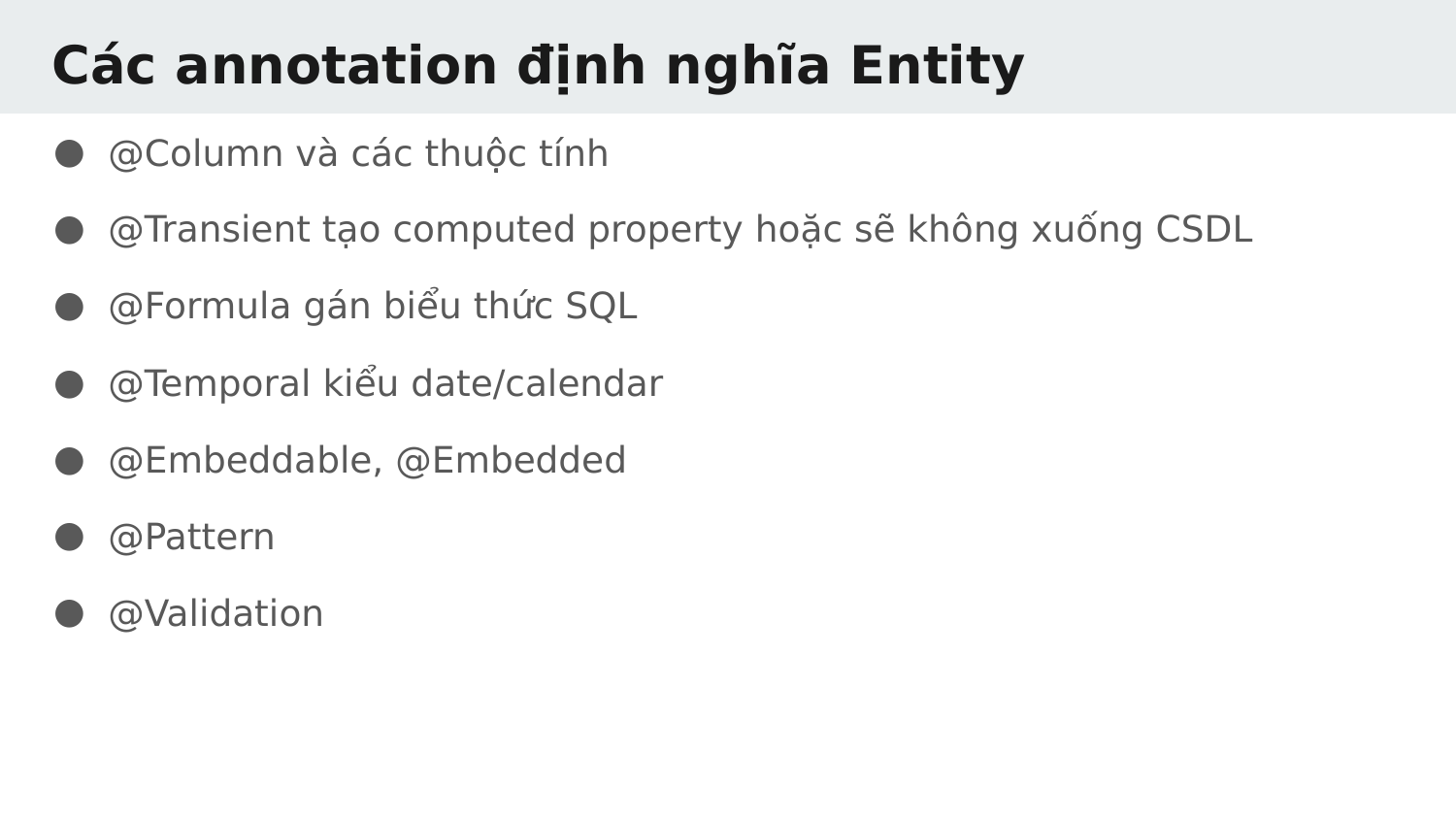

# Các annotation định nghĩa Entity
@Column và các thuộc tính
@Transient tạo computed property hoặc sẽ không xuống CSDL
@Formula gán biểu thức SQL
@Temporal kiểu date/calendar
@Embeddable, @Embedded
@Pattern
@Validation